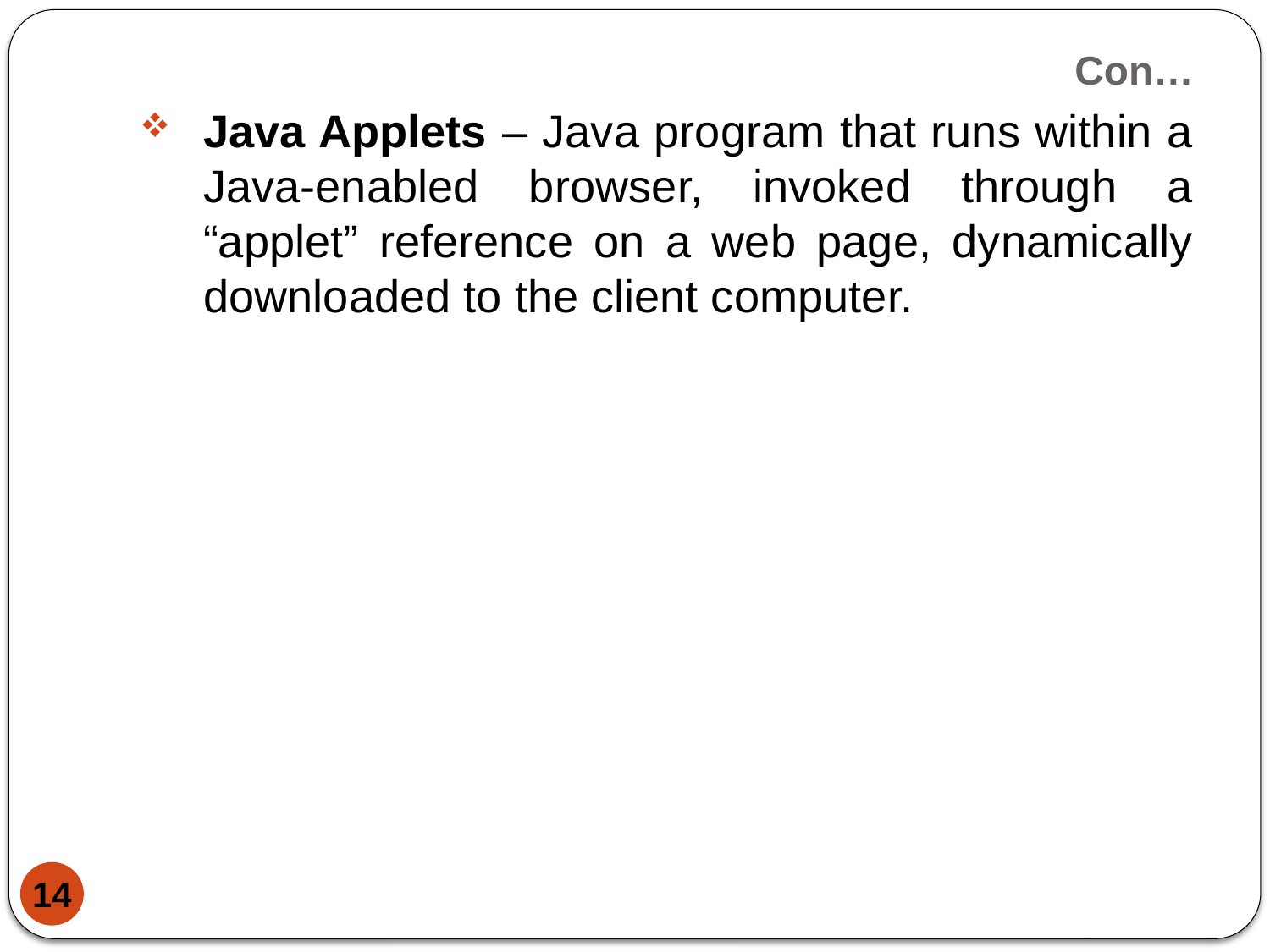

# Con…
Java Applets – Java program that runs within a Java-enabled browser, invoked through a “applet” reference on a web page, dynamically downloaded to the client computer.

14